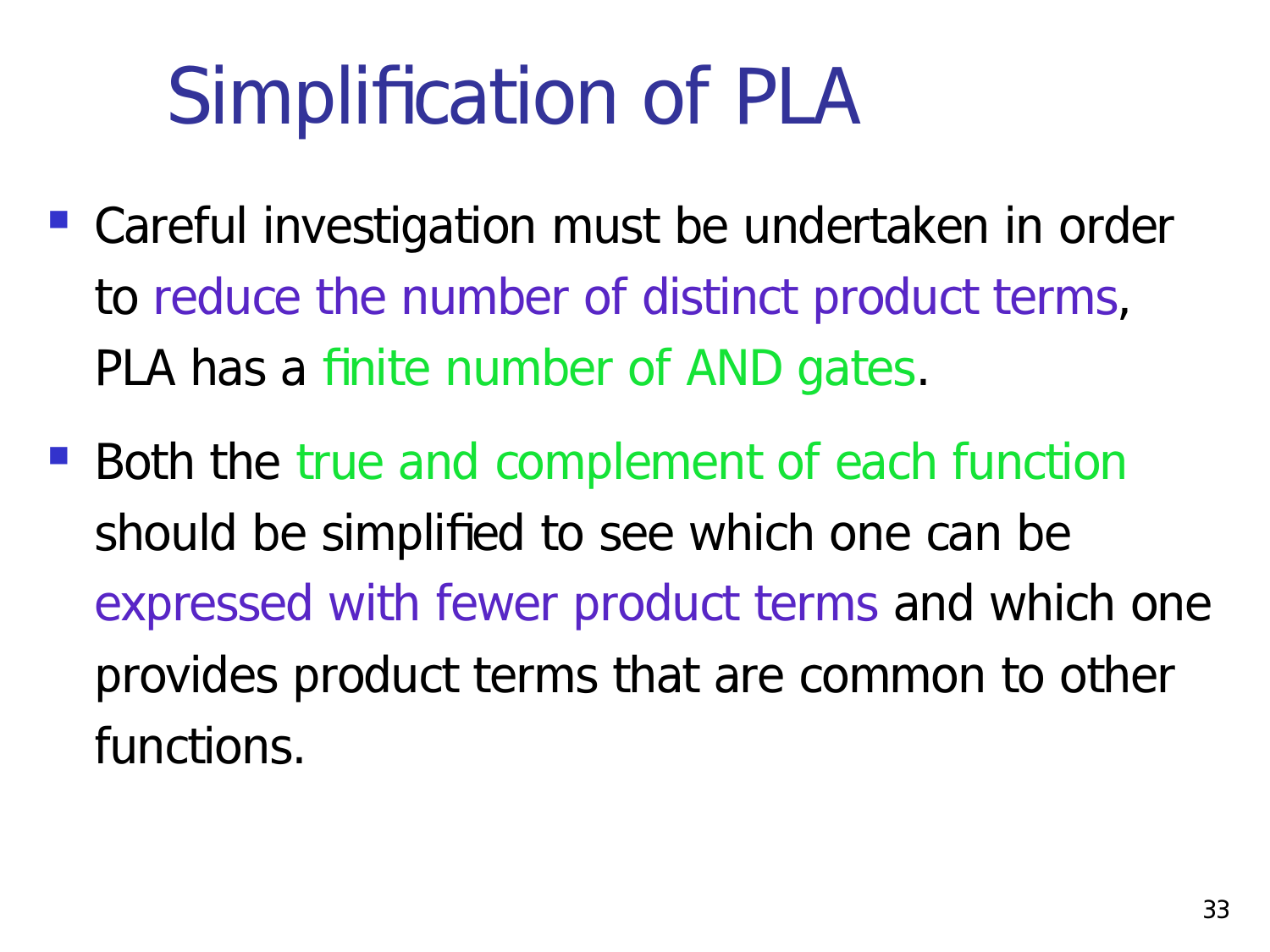

# Simplification of PLA
Careful investigation must be undertaken in order to reduce the number of distinct product terms, PLA has a finite number of AND gates.
Both the true and complement of each function should be simplified to see which one can be expressed with fewer product terms and which one provides product terms that are common to other functions.
33